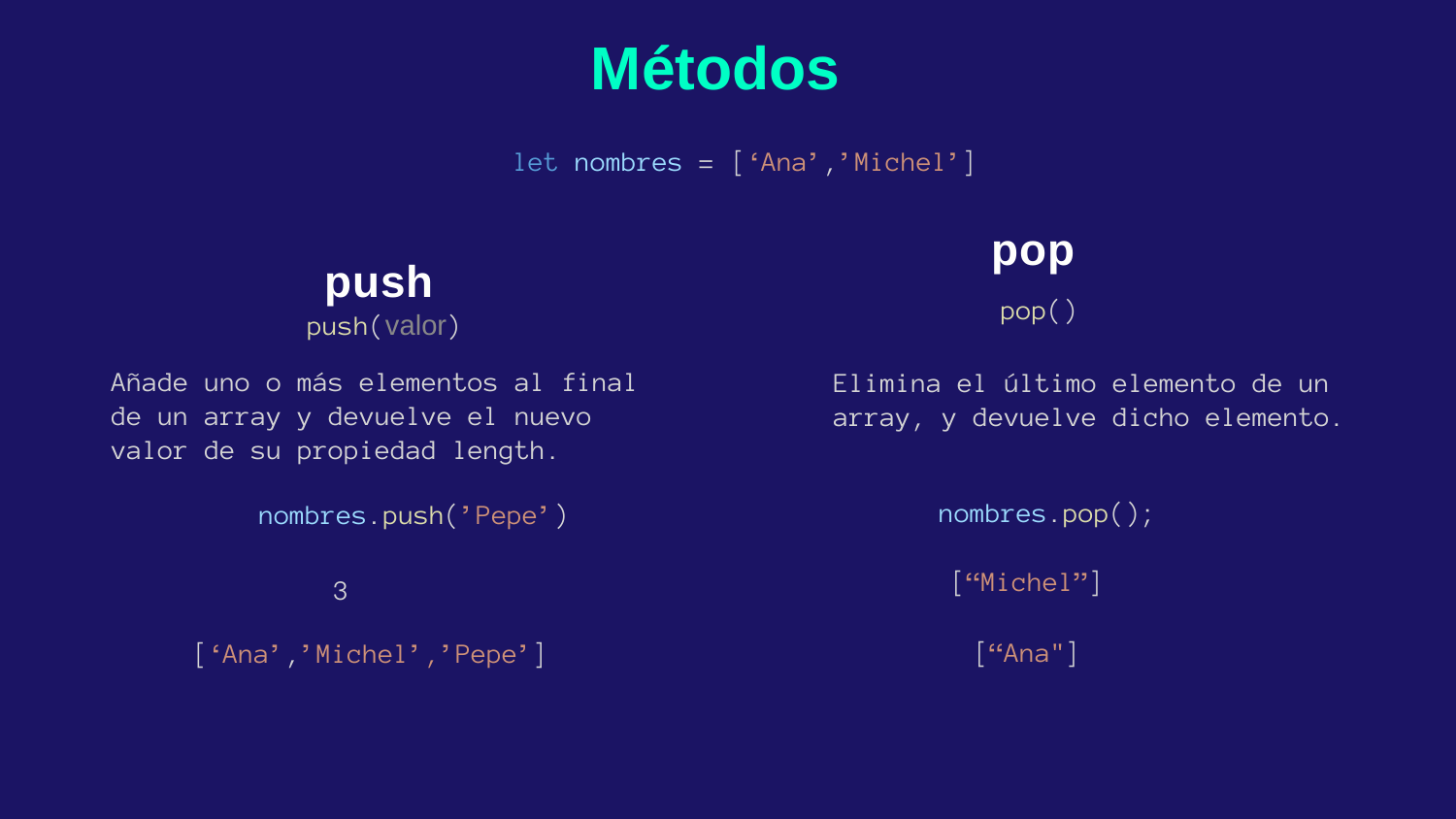

# Métodos
let nombres = [‘Ana’,’Michel’]
pop
push
pop()
push(valor)
Añade uno o más elementos al final de un array y devuelve el nuevo valor de su propiedad length.

Elimina el último elemento de un array, y devuelve dicho elemento.
nombres.pop();
nombres.push(’Pepe’)
[“Michel”]
3
[“Ana"]
[‘Ana’,’Michel’,’Pepe’]